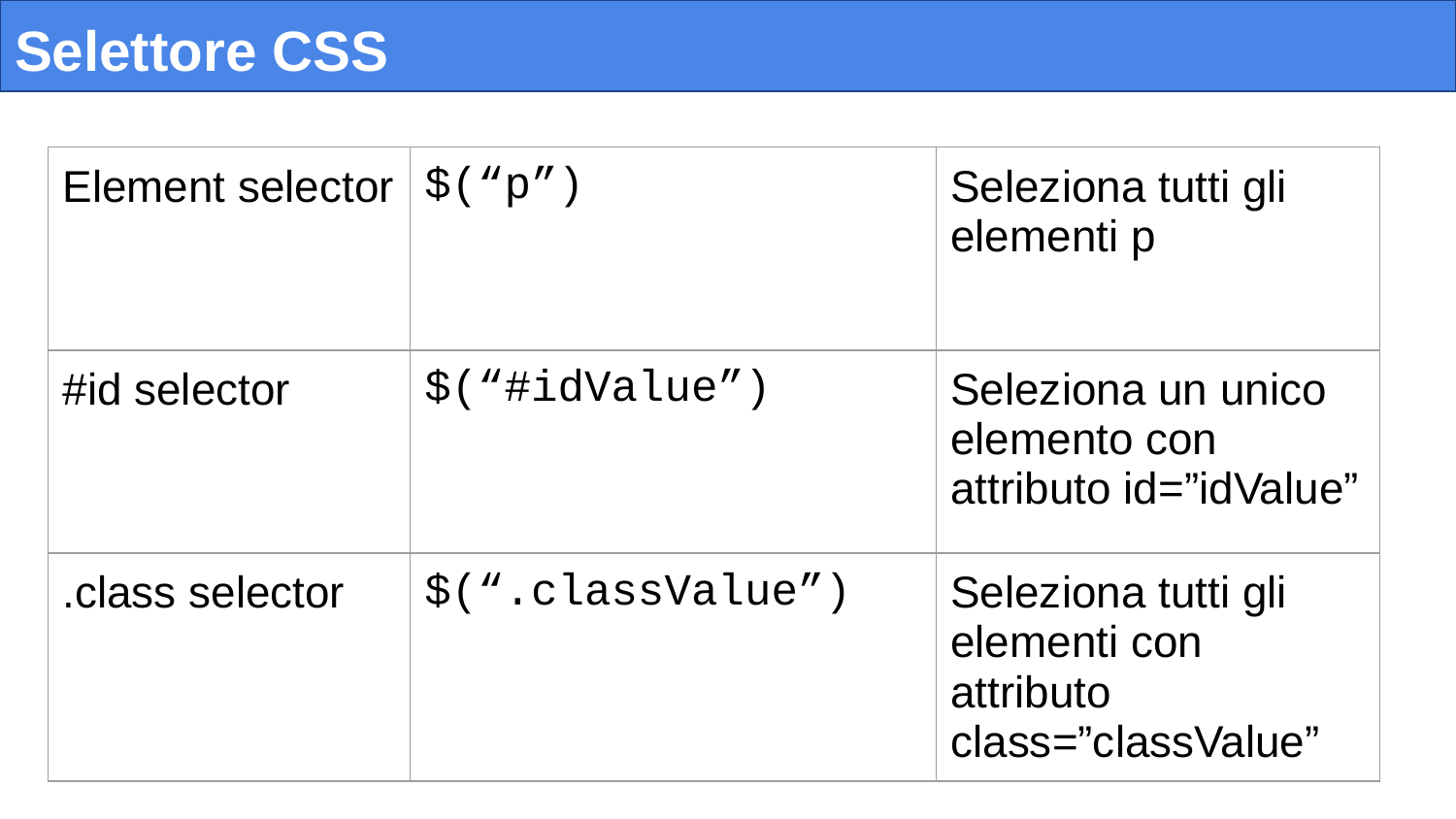

# Selettore CSS
| Element selector | $(“p”) | Seleziona tutti gli elementi p |
| --- | --- | --- |
| #id selector | $(“#idValue”) | Seleziona un unico elemento con attributo id=”idValue” |
| .class selector | $(“.classValue”) | Seleziona tutti gli elementi con attributo class=”classValue” |